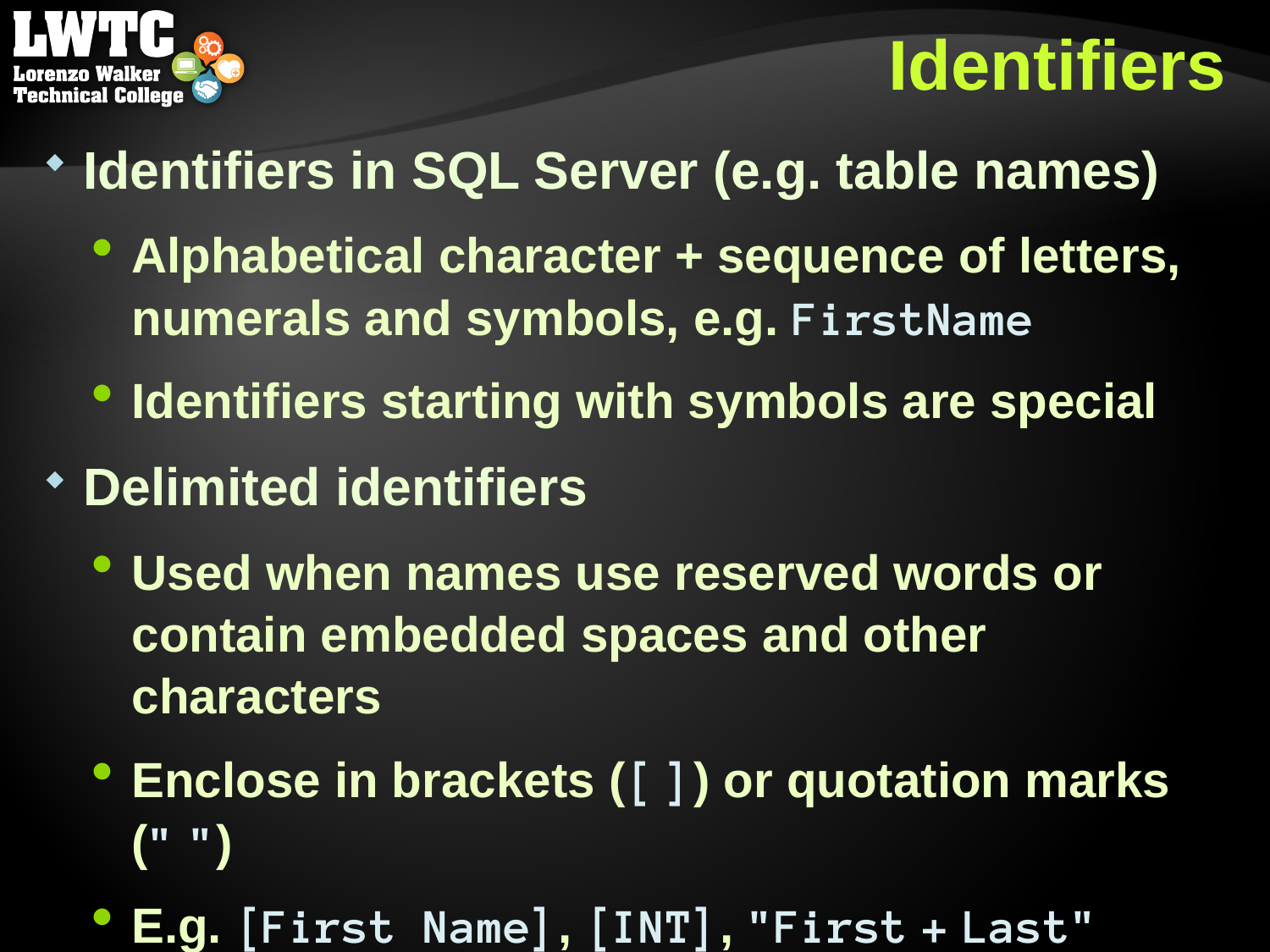

# Identifiers
Identifiers in SQL Server (e.g. table names)
Alphabetical character + sequence of letters, numerals and symbols, e.g. FirstName
Identifiers starting with symbols are special
Delimited identifiers
Used when names use reserved words or contain embedded spaces and other characters
Enclose in brackets ([ ]) or quotation marks (" ")
E.g. [First Name], [INT], "First + Last"